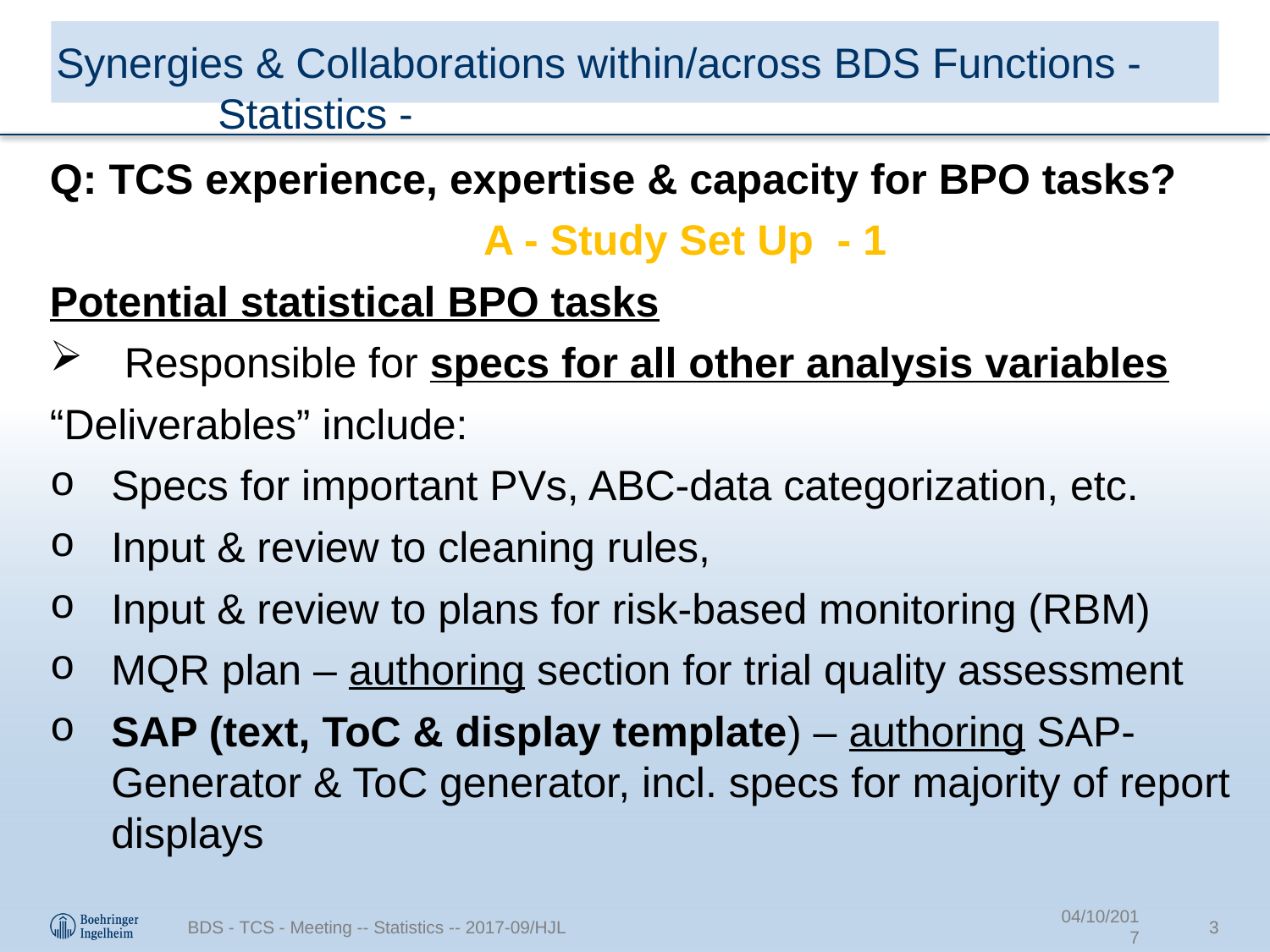

# Synergies & Collaborations within/across BDS Functions - Statistics -
Q: TCS experience, expertise & capacity for BPO tasks?
A - Study Set Up  - 1
Potential statistical BPO tasks
Responsible for specs for all other analysis variables
“Deliverables” include:
Specs for important PVs, ABC-data categorization, etc.
Input & review to cleaning rules,
Input & review to plans for risk-based monitoring (RBM)
MQR plan – authoring section for trial quality assessment
SAP (text, ToC & display template) – authoring SAP-Generator & ToC generator, incl. specs for majority of report displays
BDS - TCS - Meeting -- Statistics -- 2017-09/HJL
04/10/2017
3